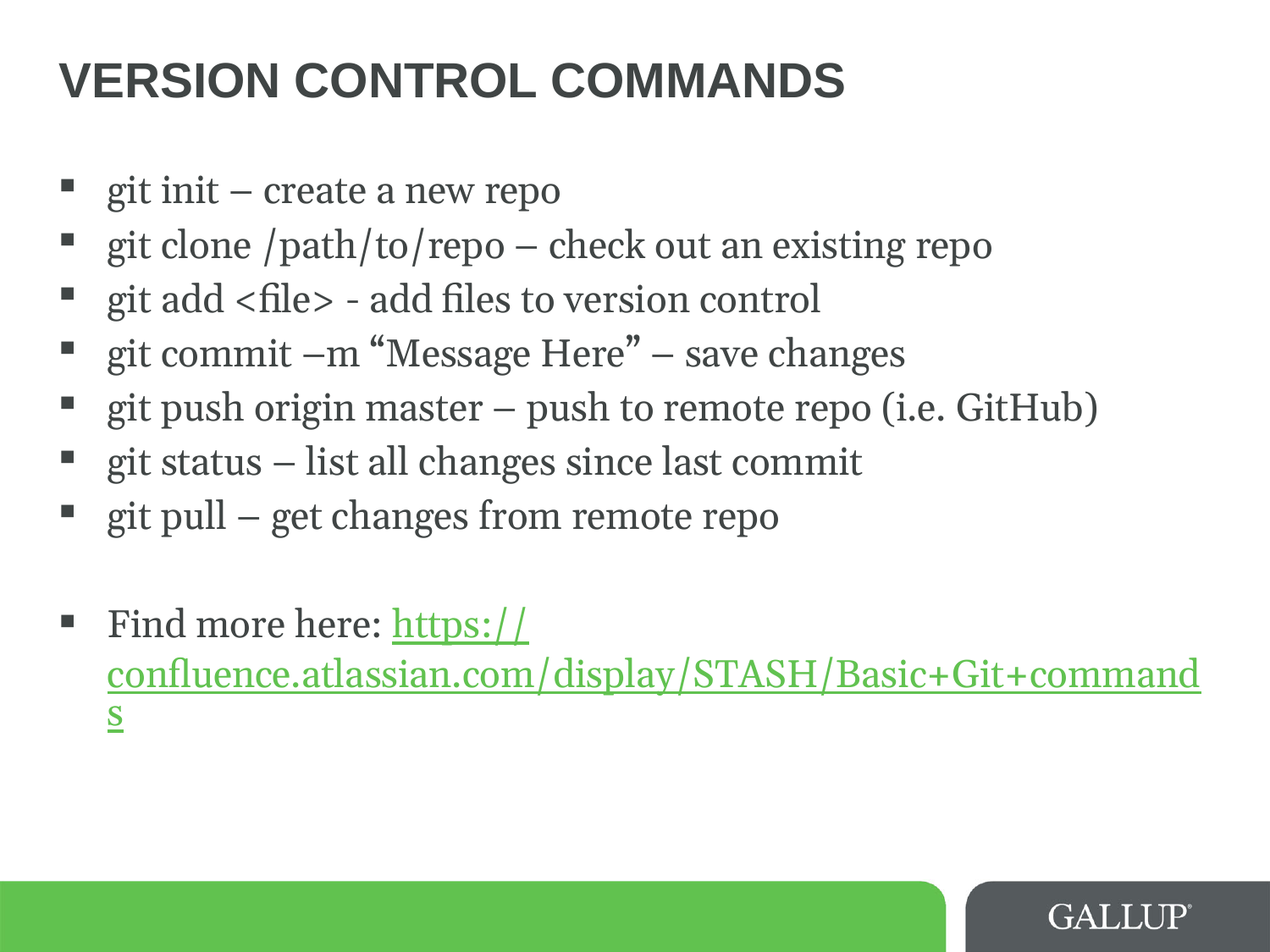

# Version control commands
git init – create a new repo
git clone /path/to/repo – check out an existing repo
git add <file> - add files to version control
git commit –m “Message Here” – save changes
git push origin master – push to remote repo (i.e. GitHub)
git status – list all changes since last commit
git pull – get changes from remote repo

Find more here: https://confluence.atlassian.com/display/STASH/Basic+Git+commands